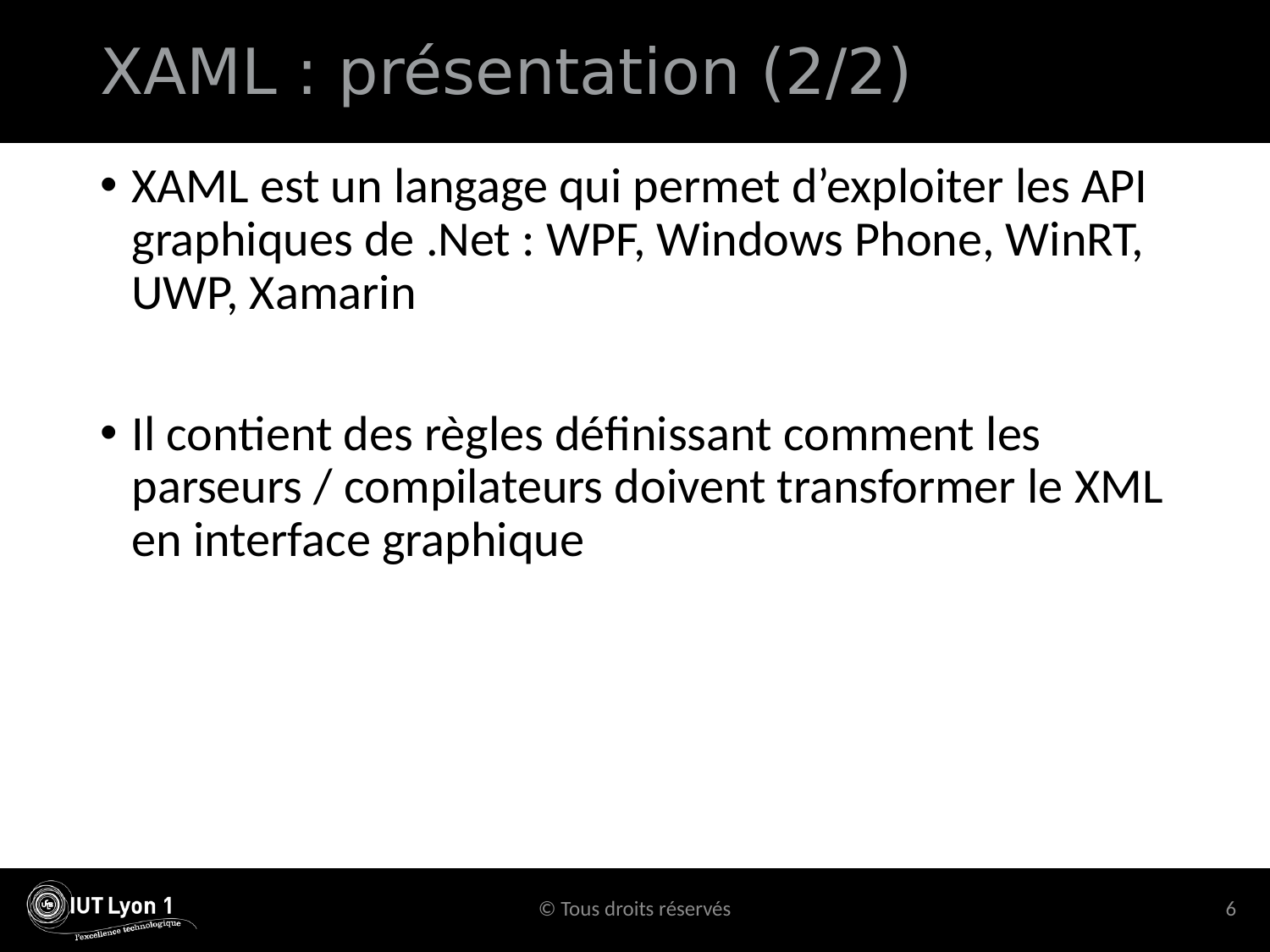

# XAML : présentation (2/2)
XAML est un langage qui permet d’exploiter les API graphiques de .Net : WPF, Windows Phone, WinRT, UWP, Xamarin

Il contient des règles définissant comment les parseurs / compilateurs doivent transformer le XML en interface graphique

© Tous droits réservés
6